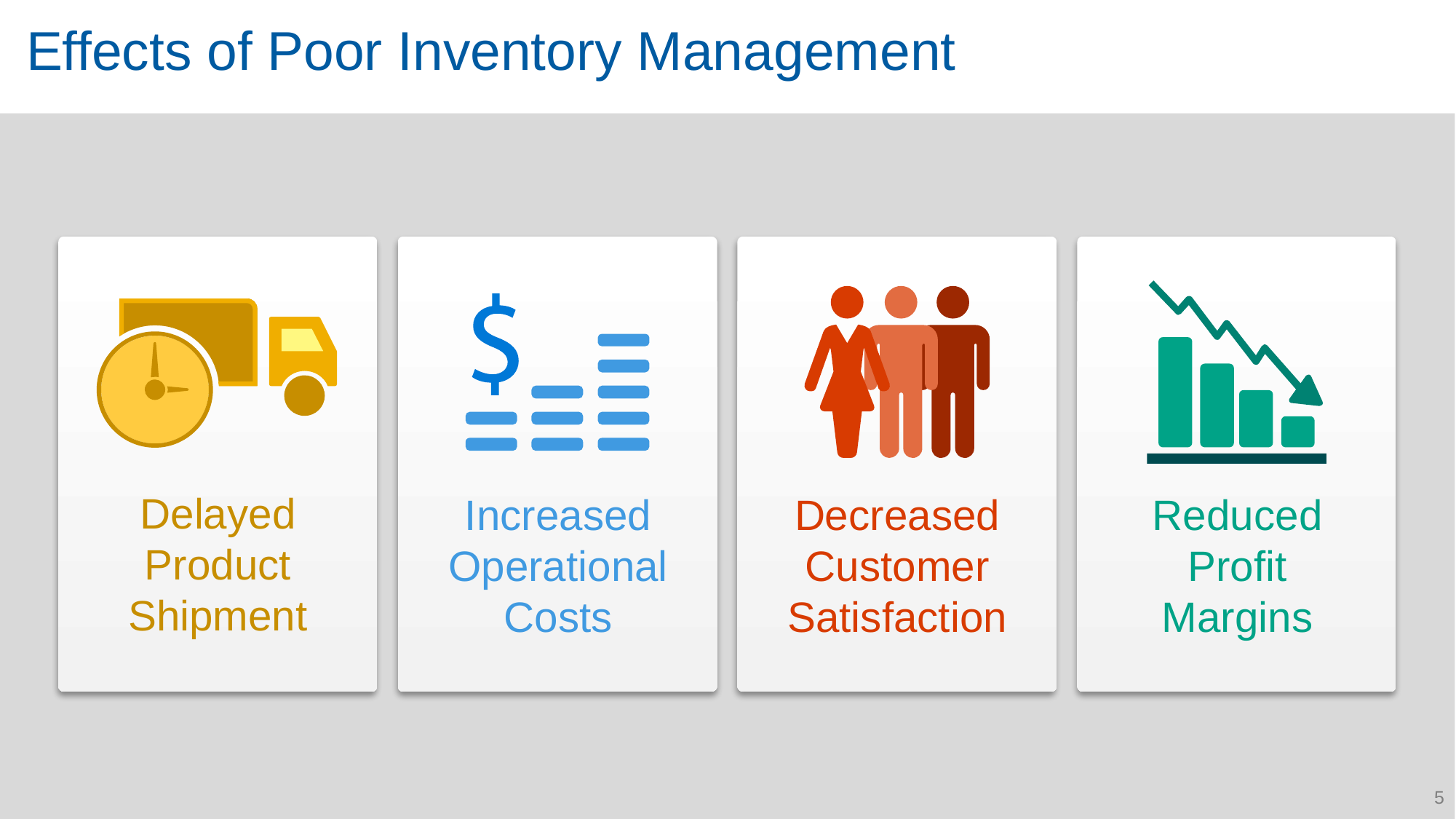

Effects of Poor Inventory Management

Delayed Product Shipment

Increased Operational Costs

Decreased Customer Satisfaction

Reduced
Profit
Margins
5